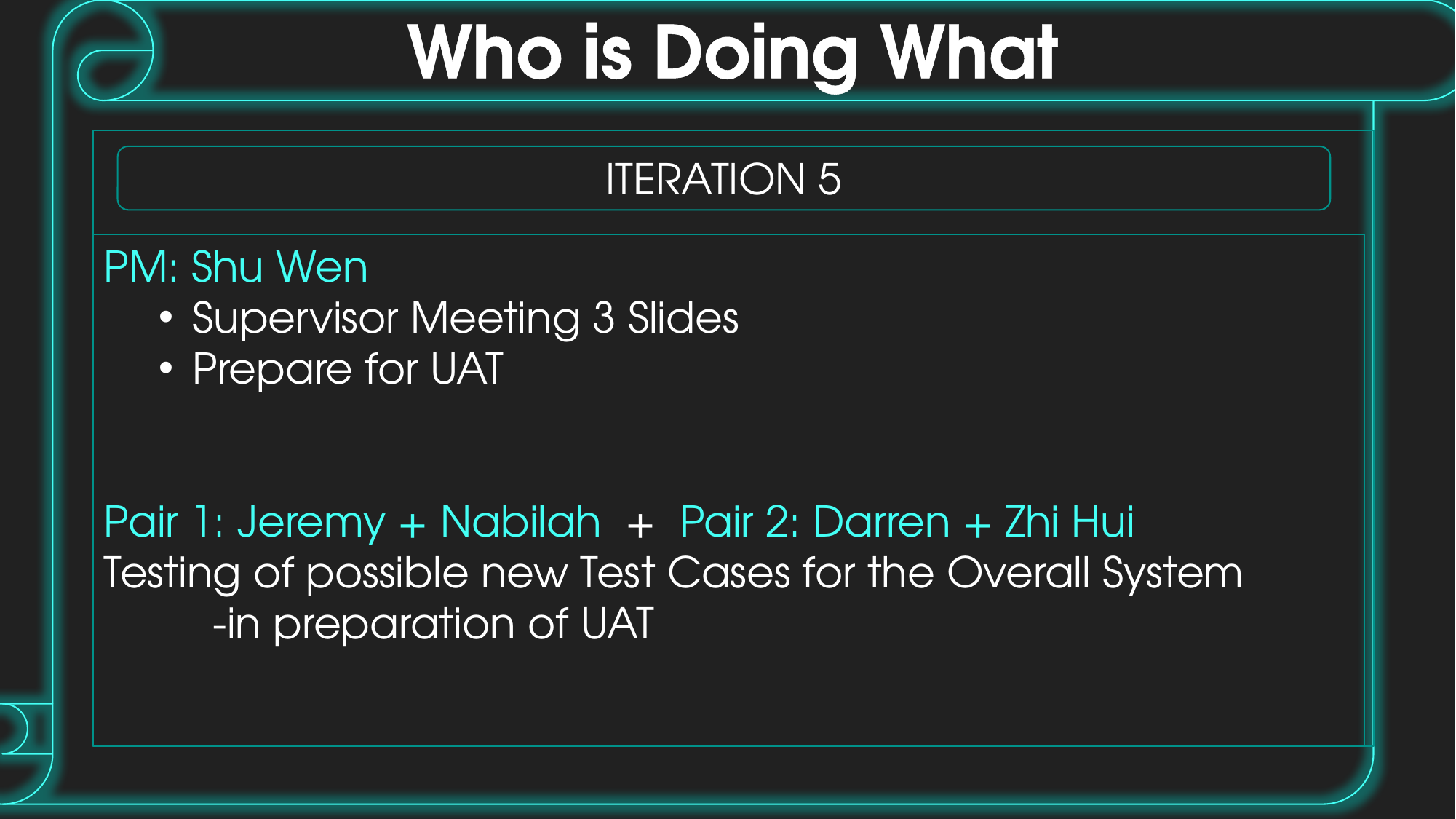

Who is Doing What

ITERATION 5
PM: Shu Wen
Supervisor Meeting 3 Slides
Prepare for UAT

Pair 1: Jeremy + Nabilah  +  Pair 2: Darren + Zhi Hui
Testing of possible new Test Cases for the Overall System
	-in preparation of UAT